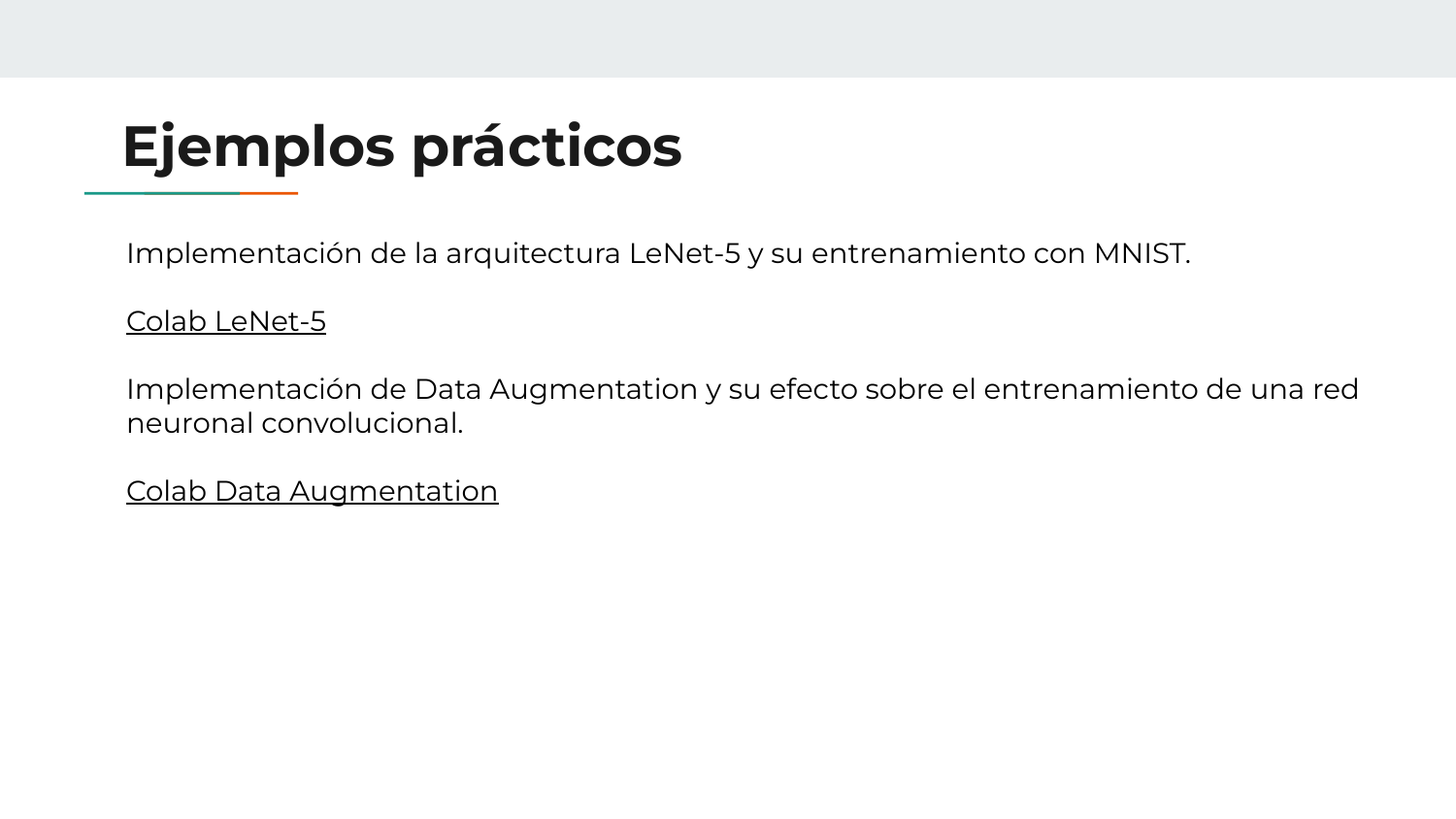

Ejemplos prácticos

Implementación de la arquitectura LeNet-5 y su entrenamiento con MNIST.

Colab LeNet-5

Implementación de Data Augmentation y su efecto sobre el entrenamiento de una red neuronal convolucional.

Colab Data Augmentation